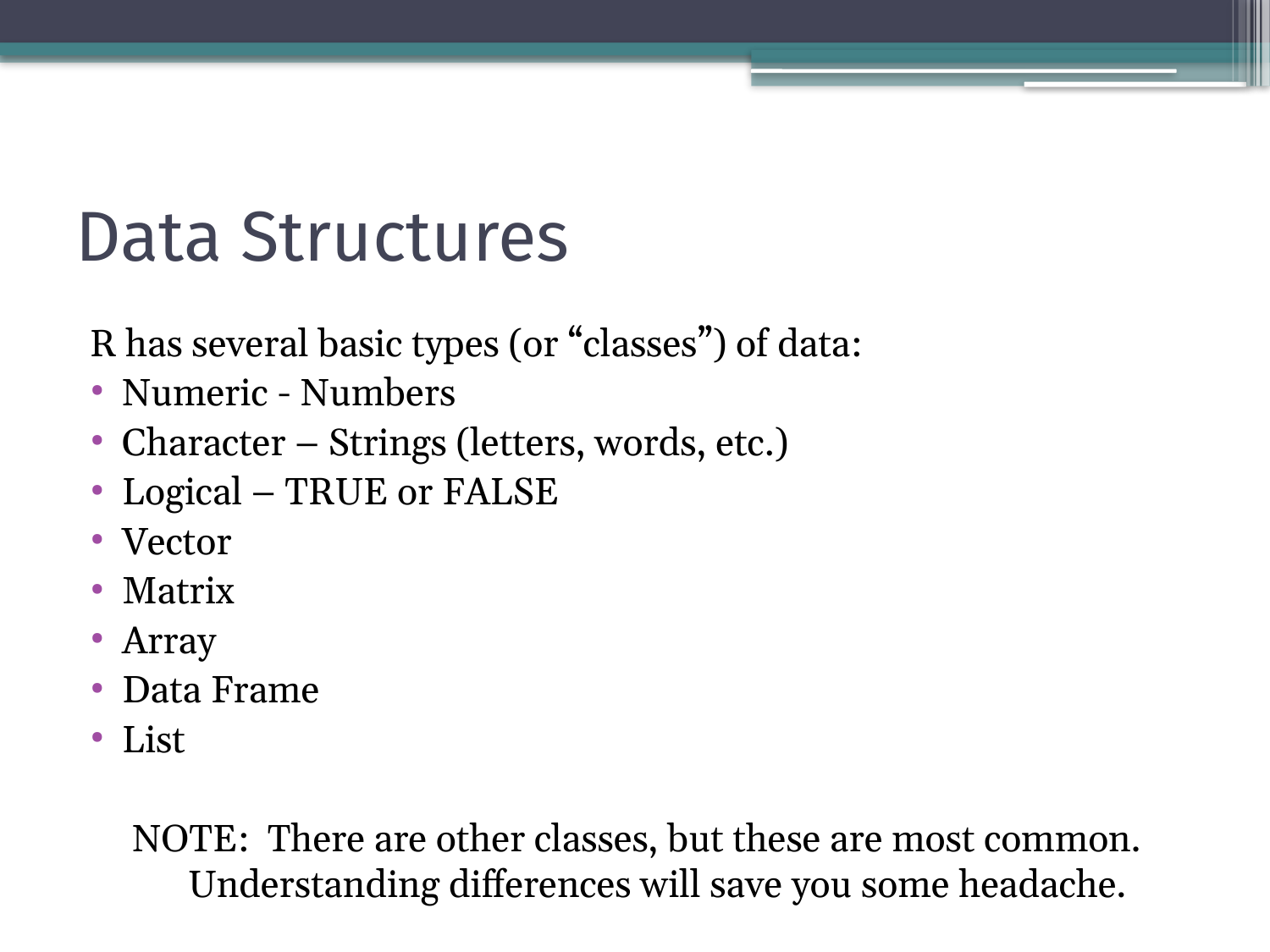

# Data Structures
R has several basic types (or “classes”) of data:
Numeric - Numbers
Character – Strings (letters, words, etc.)
Logical – TRUE or FALSE
Vector
Matrix
Array
Data Frame
List

NOTE:  There are other classes, but these are most common.  Understanding differences will save you some headache.